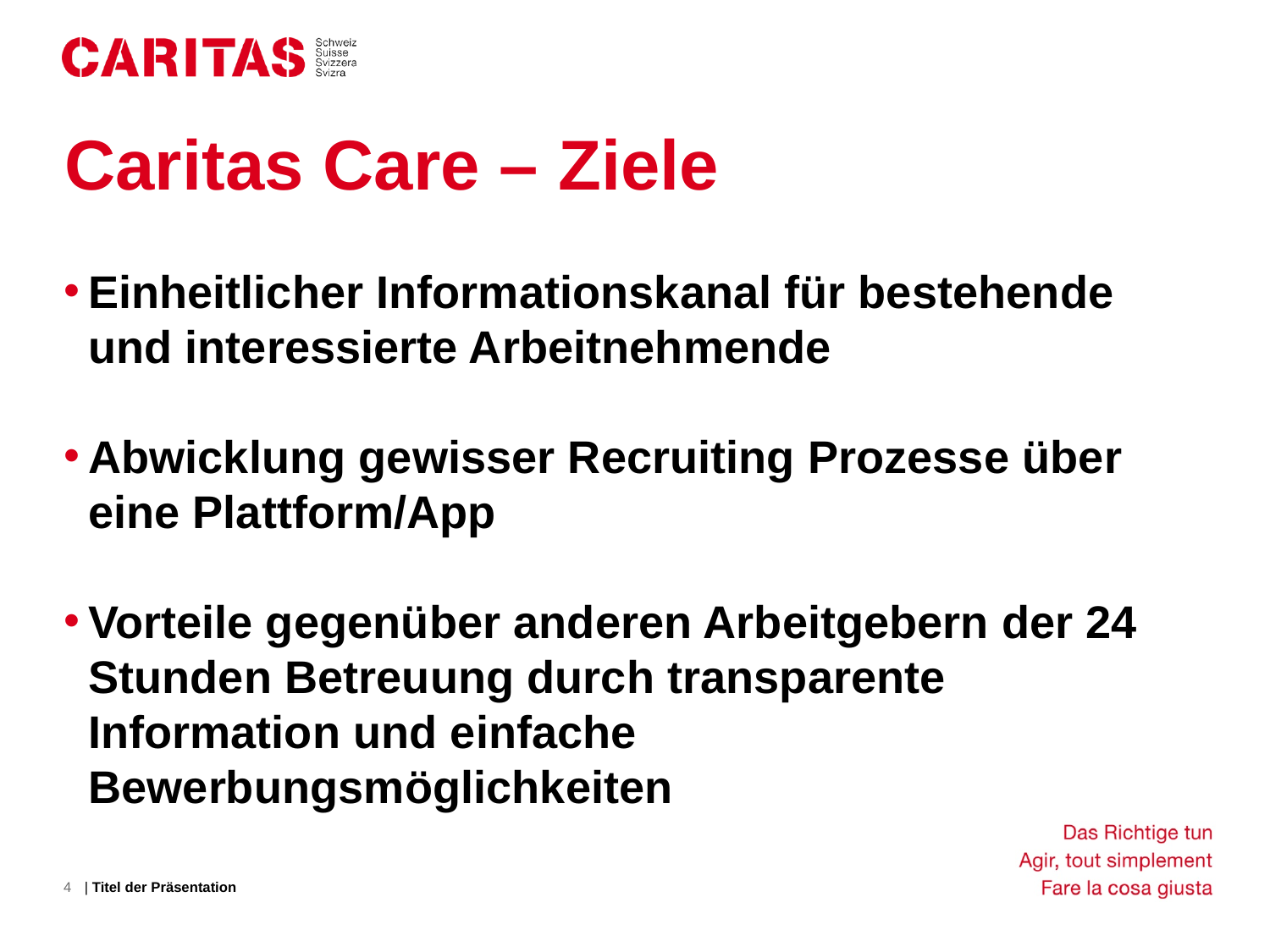

# Caritas Care – Ziele
Einheitlicher Informationskanal für bestehende und interessierte Arbeitnehmende

Abwicklung gewisser Recruiting Prozesse über eine Plattform/App

Vorteile gegenüber anderen Arbeitgebern der 24 Stunden Betreuung durch transparente Information und einfache Bewerbungsmöglichkeiten

| Titel der Präsentation
4